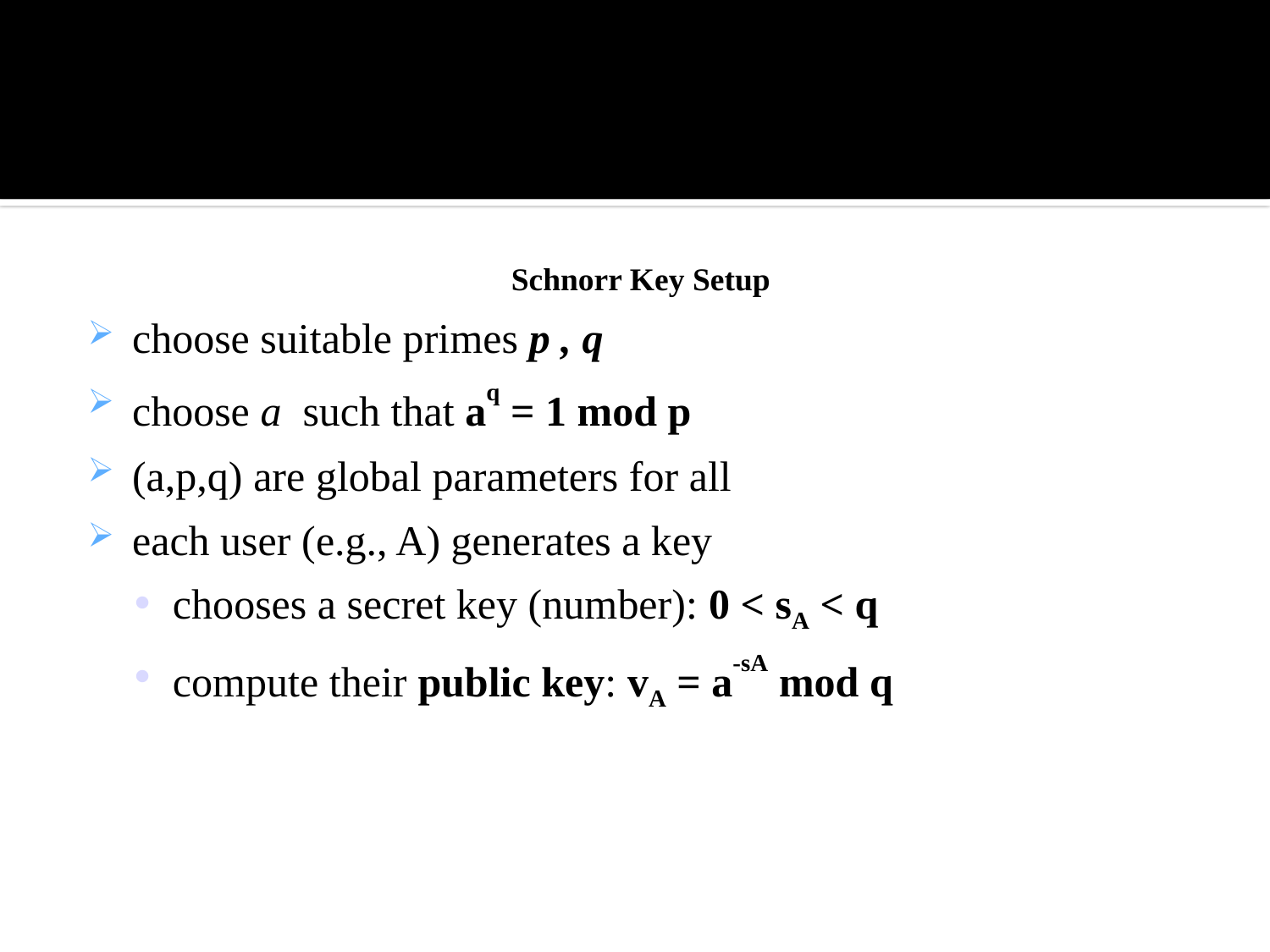

#
Schnorr Key Setup
choose suitable primes p , q
choose a  such that aq = 1 mod p
(a,p,q) are global parameters for all
each user (e.g., A) generates a key
chooses a secret key (number): 0 < sA < q
compute their public key: vA = a-sA mod q